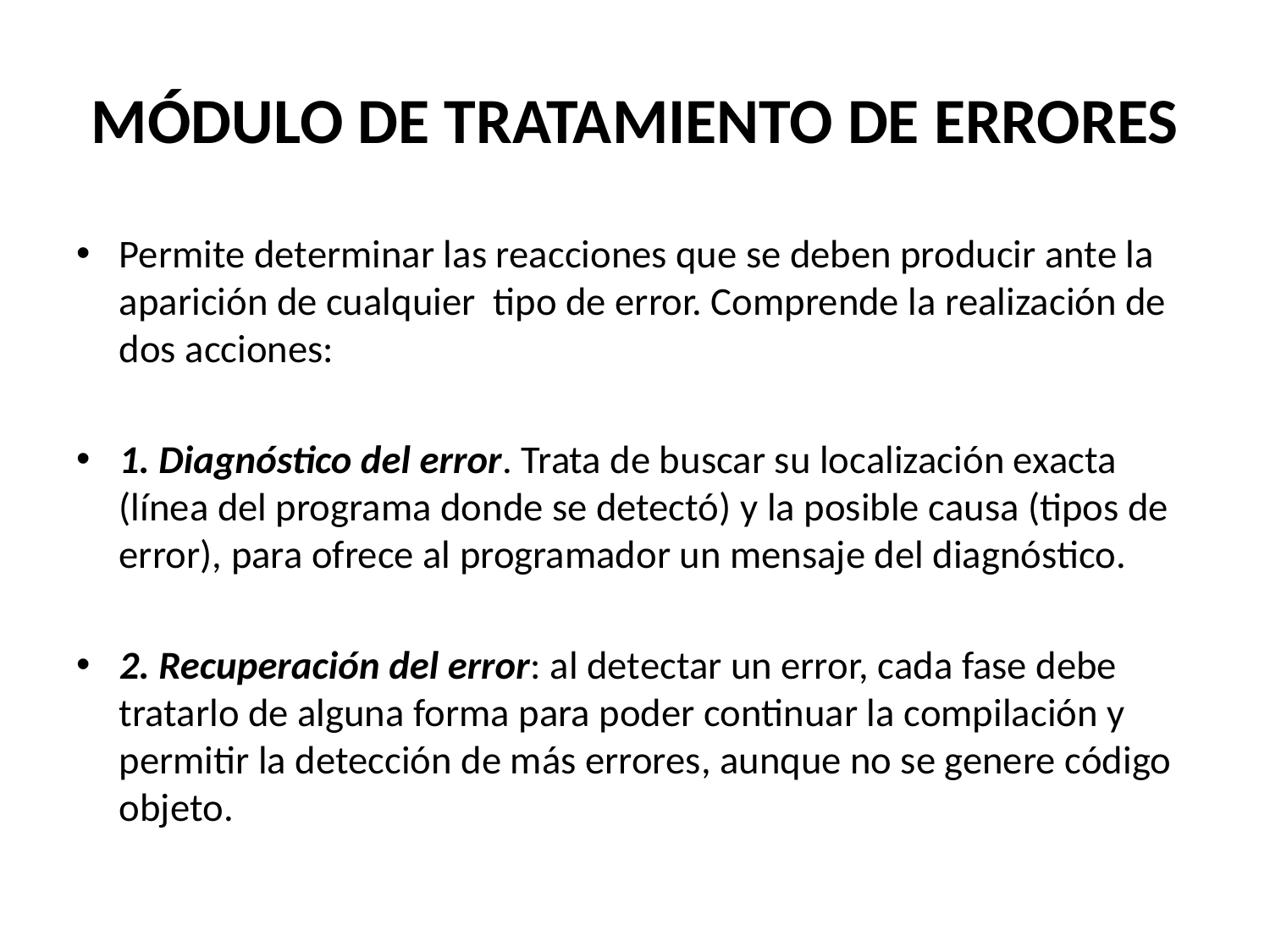

# MÓDULO DE TRATAMIENTO DE ERRORES
Permite determinar las reacciones que se deben producir ante la aparición de cualquier  tipo de error. Comprende la realización de dos acciones:

1. Diagnóstico del error. Trata de buscar su localización exacta (línea del programa donde se detectó) y la posible causa (tipos de error), para ofrece al programador un mensaje del diagnóstico.

2. Recuperación del error: al detectar un error, cada fase debe tratarlo de alguna forma para poder continuar la compilación y permitir la detección de más errores, aunque no se genere código objeto.